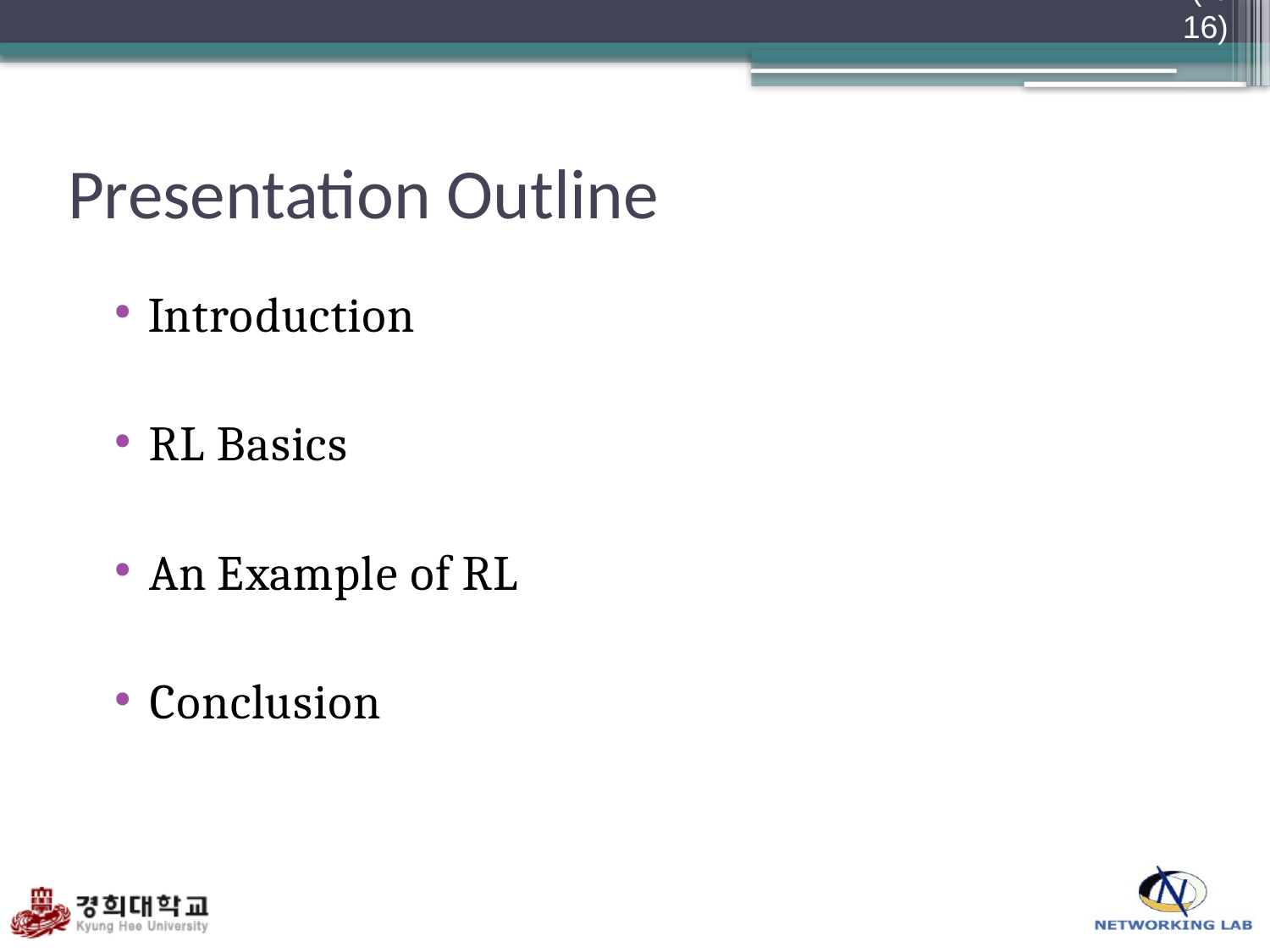

(2/16)
# Presentation Outline
Introduction

RL Basics

An Example of RL

Conclusion